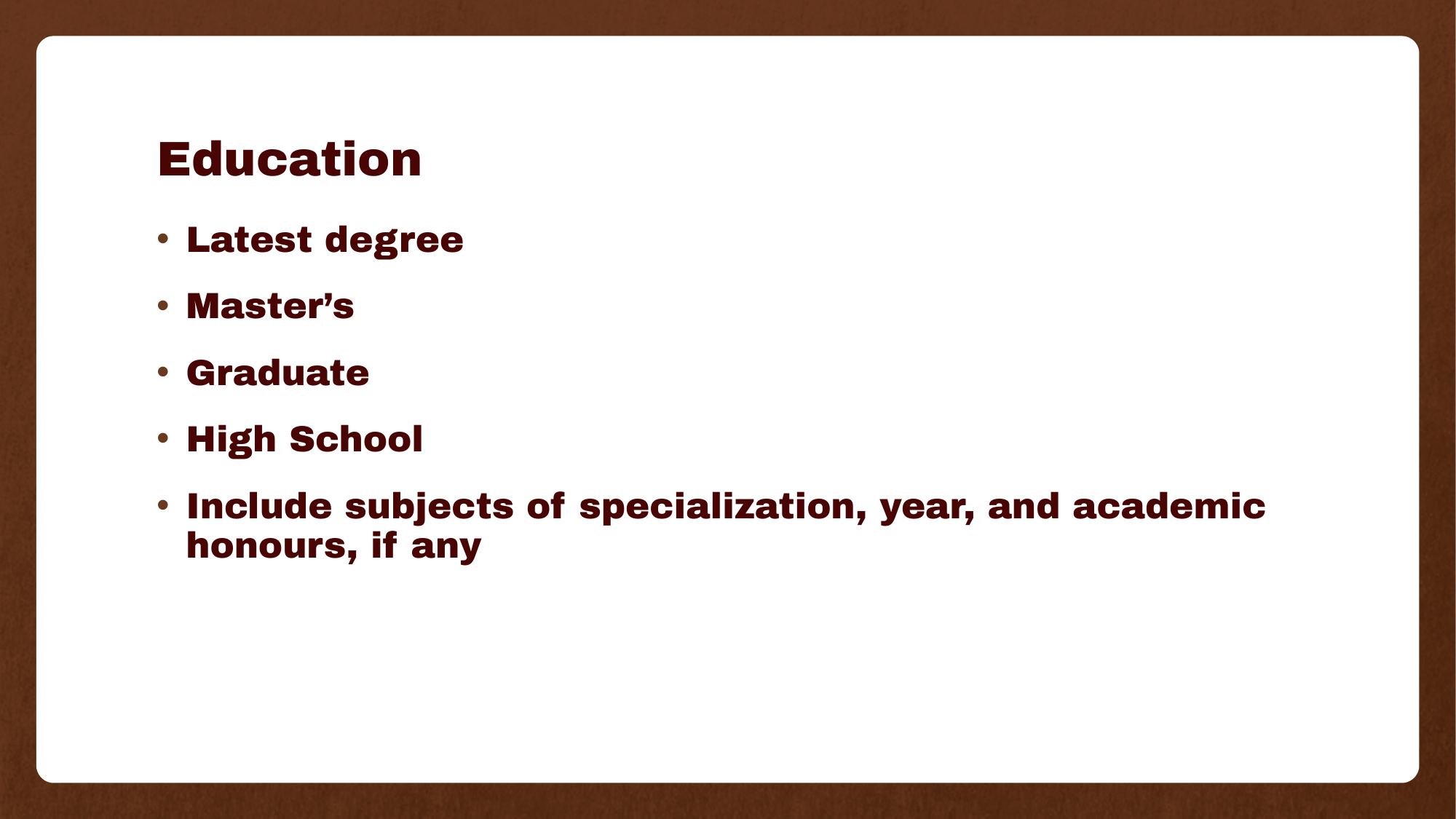

# Education
Latest degree
Master’s
Graduate
High School
Include subjects of specialization, year, and academic honours, if any